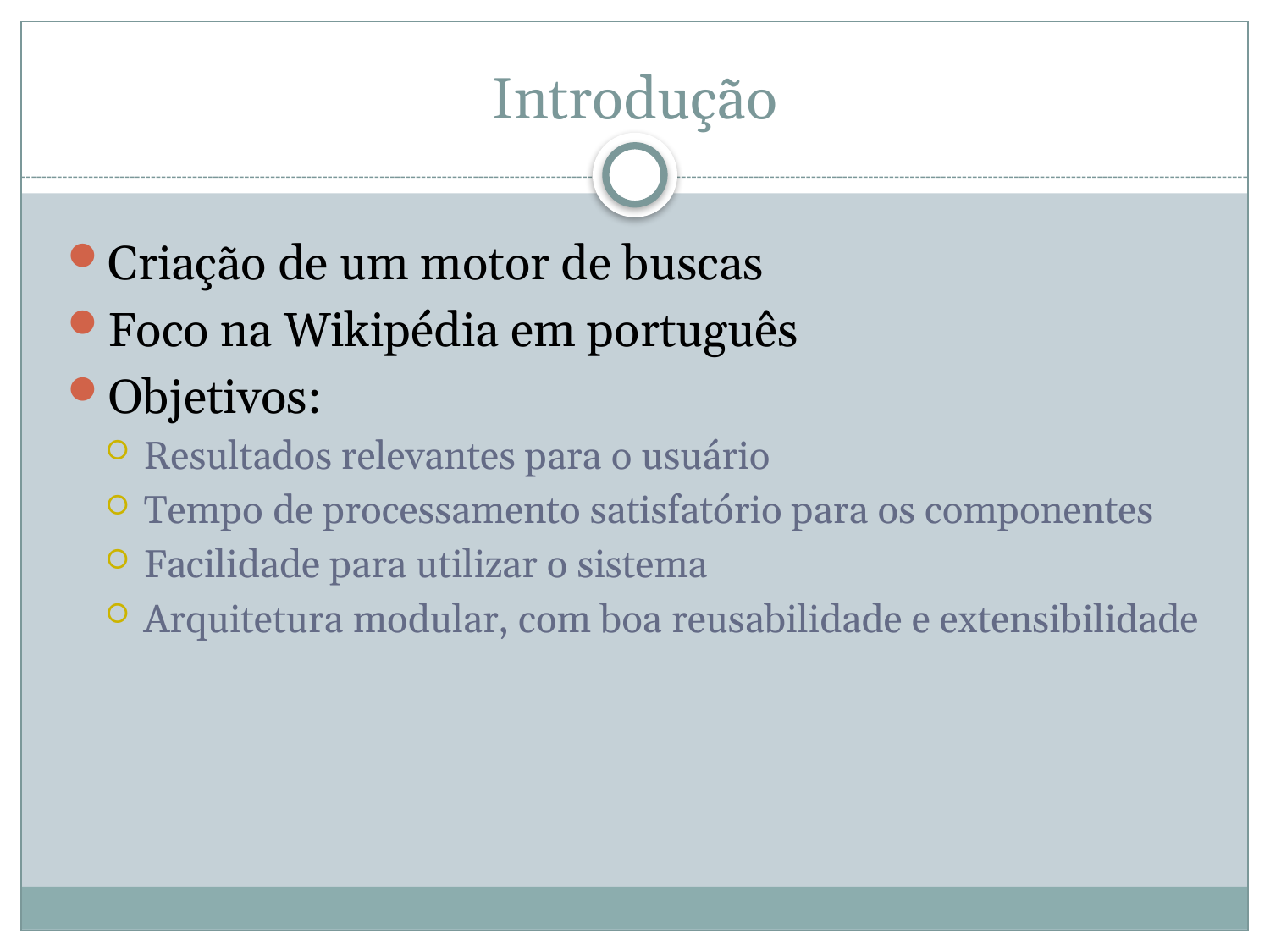

# Introdução
Criação de um motor de buscas
Foco na Wikipédia em português
Objetivos:
Resultados relevantes para o usuário
Tempo de processamento satisfatório para os componentes
Facilidade para utilizar o sistema
Arquitetura modular, com boa reusabilidade e extensibilidade